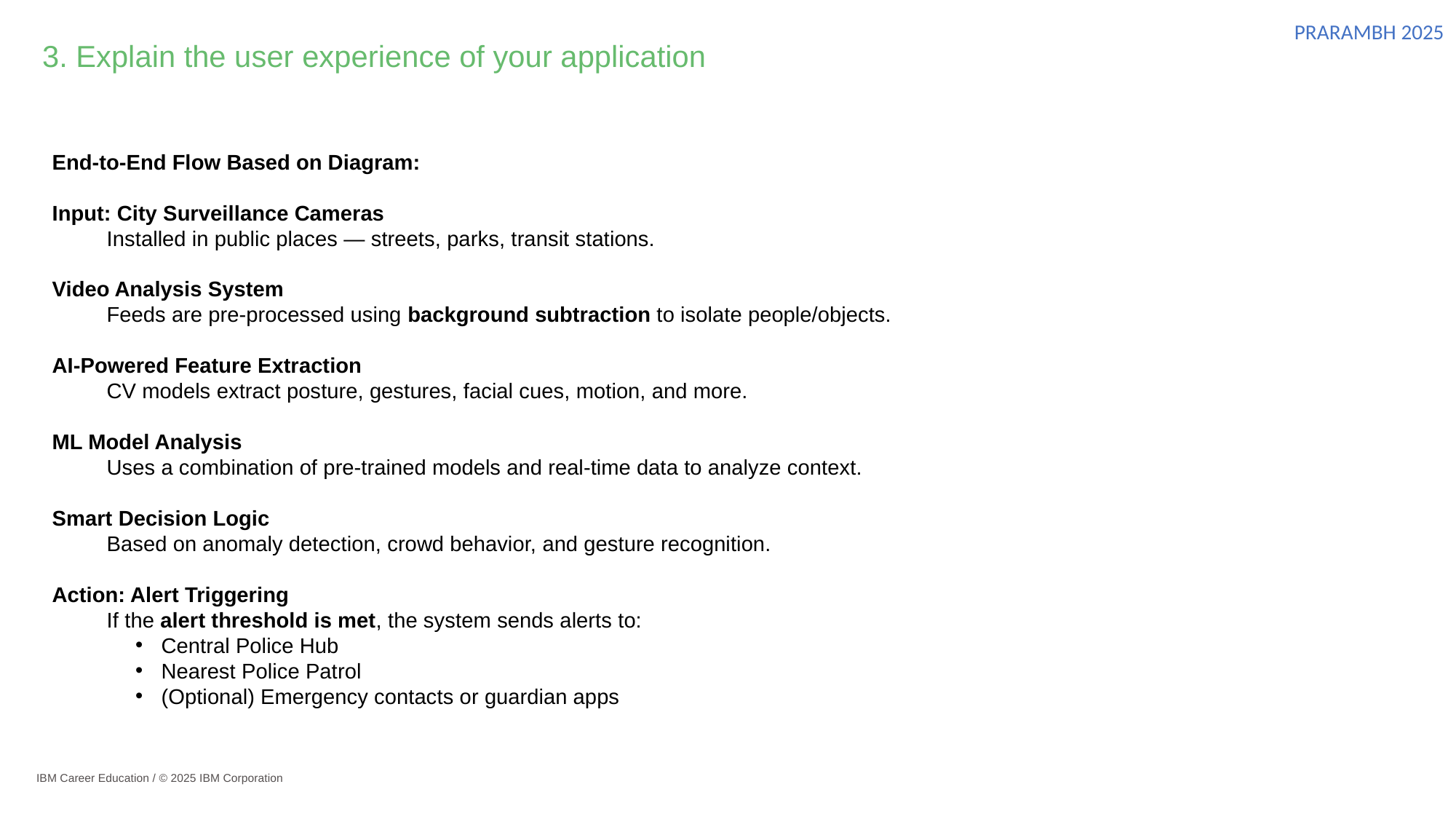

# 3. Explain the user experience of your application
End-to-End Flow Based on Diagram:

Input: City Surveillance Cameras
Installed in public places — streets, parks, transit stations.

Video Analysis System
Feeds are pre-processed using background subtraction to isolate people/objects.

AI-Powered Feature Extraction
CV models extract posture, gestures, facial cues, motion, and more.

ML Model Analysis
Uses a combination of pre-trained models and real-time data to analyze context.

Smart Decision Logic
Based on anomaly detection, crowd behavior, and gesture recognition.

Action: Alert Triggering
If the alert threshold is met, the system sends alerts to:
Central Police Hub
Nearest Police Patrol
(Optional) Emergency contacts or guardian apps